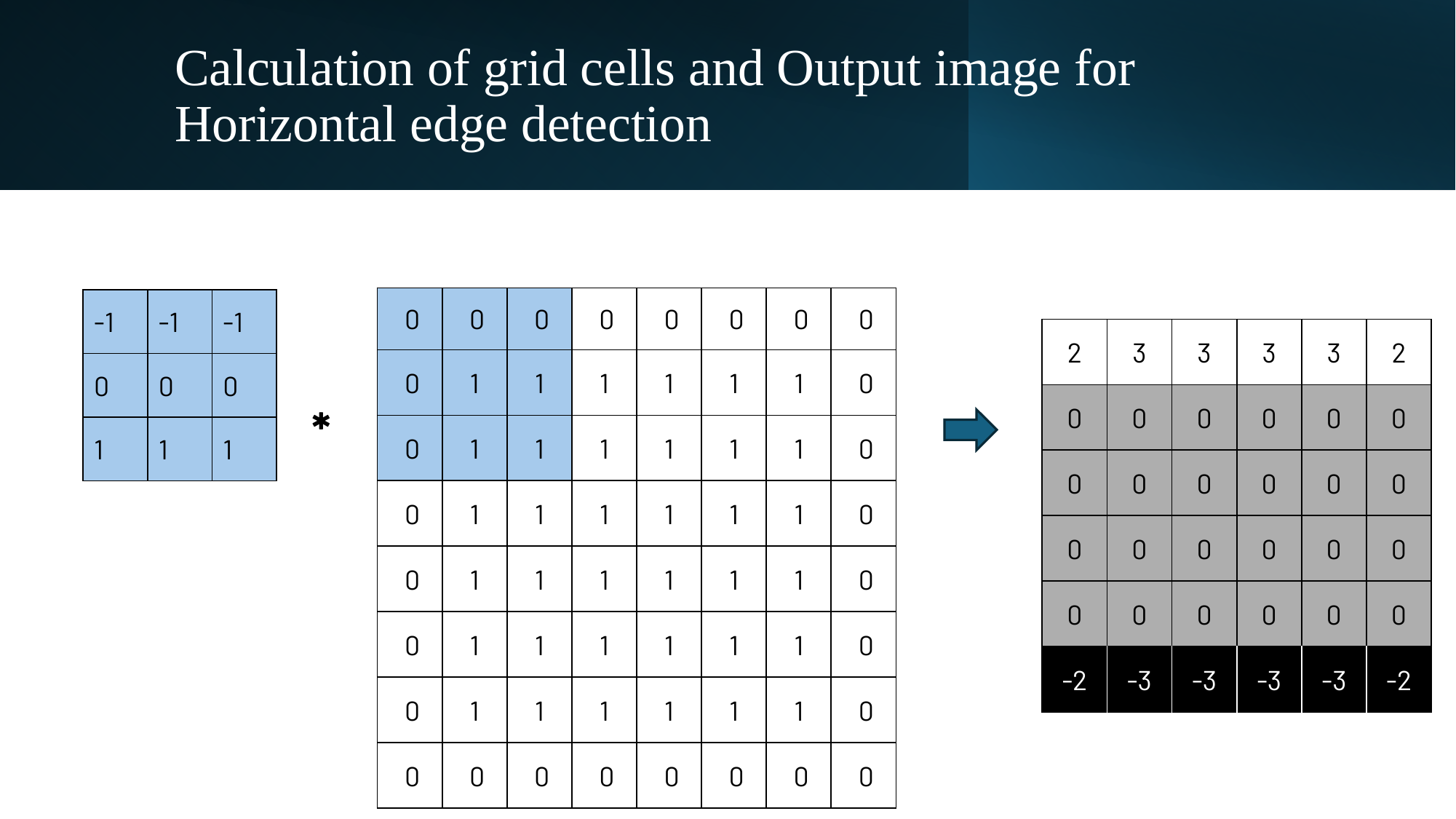

# Calculation of grid cells and Output image for Horizontal edge detection
| 0 | 0 | 0 | 0 | 0 | 0 | 0 | 0 |
| --- | --- | --- | --- | --- | --- | --- | --- |
| 0 | 1 | 1 | 1 | 1 | 1 | 1 | 0 |
| 0 | 1 | 1 | 1 | 1 | 1 | 1 | 0 |
| 0 | 1 | 1 | 1 | 1 | 1 | 1 | 0 |
| 0 | 1 | 1 | 1 | 1 | 1 | 1 | 0 |
| 0 | 1 | 1 | 1 | 1 | 1 | 1 | 0 |
| 0 | 1 | 1 | 1 | 1 | 1 | 1 | 0 |
| 0 | 0 | 0 | 0 | 0 | 0 | 0 | 0 |
| -1 | -1 | -1 |
| --- | --- | --- |
| 0 | 0 | 0 |
| 1 | 1 | 1 |
| 2 | 3 | 3 | 3 | 3 | 2 |
| --- | --- | --- | --- | --- | --- |
| 0 | 0 | 0 | 0 | 0 | 0 |
| 0 | 0 | 0 | 0 | 0 | 0 |
| 0 | 0 | 0 | 0 | 0 | 0 |
| 0 | 0 | 0 | 0 | 0 | 0 |
| -2 | -3 | -3 | -3 | -3 | -2 |
*